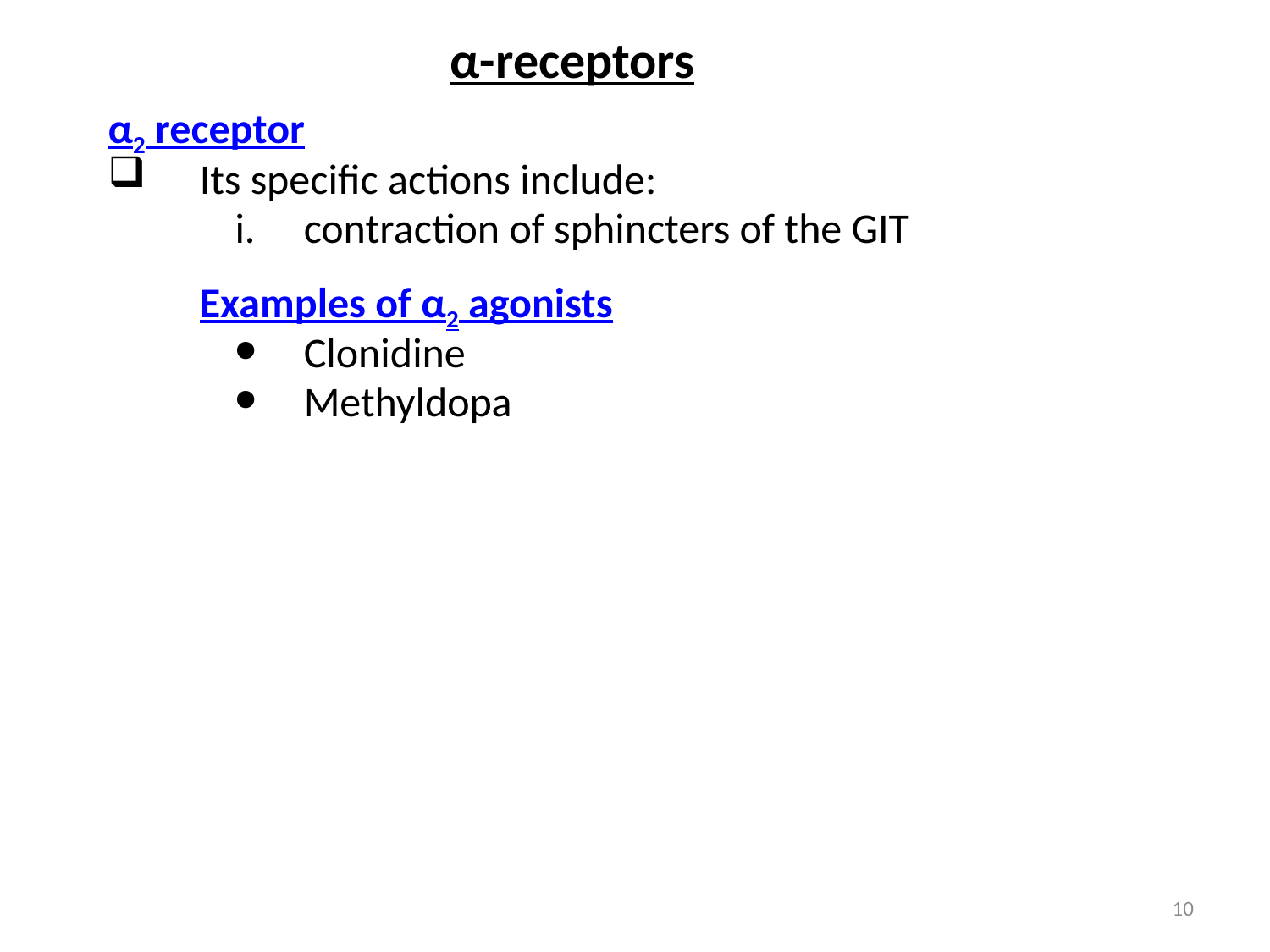

# α-receptors
α2 receptor
Its specific actions include:
contraction of sphincters of the GIT

	Examples of α2 agonists
Clonidine
Methyldopa
10